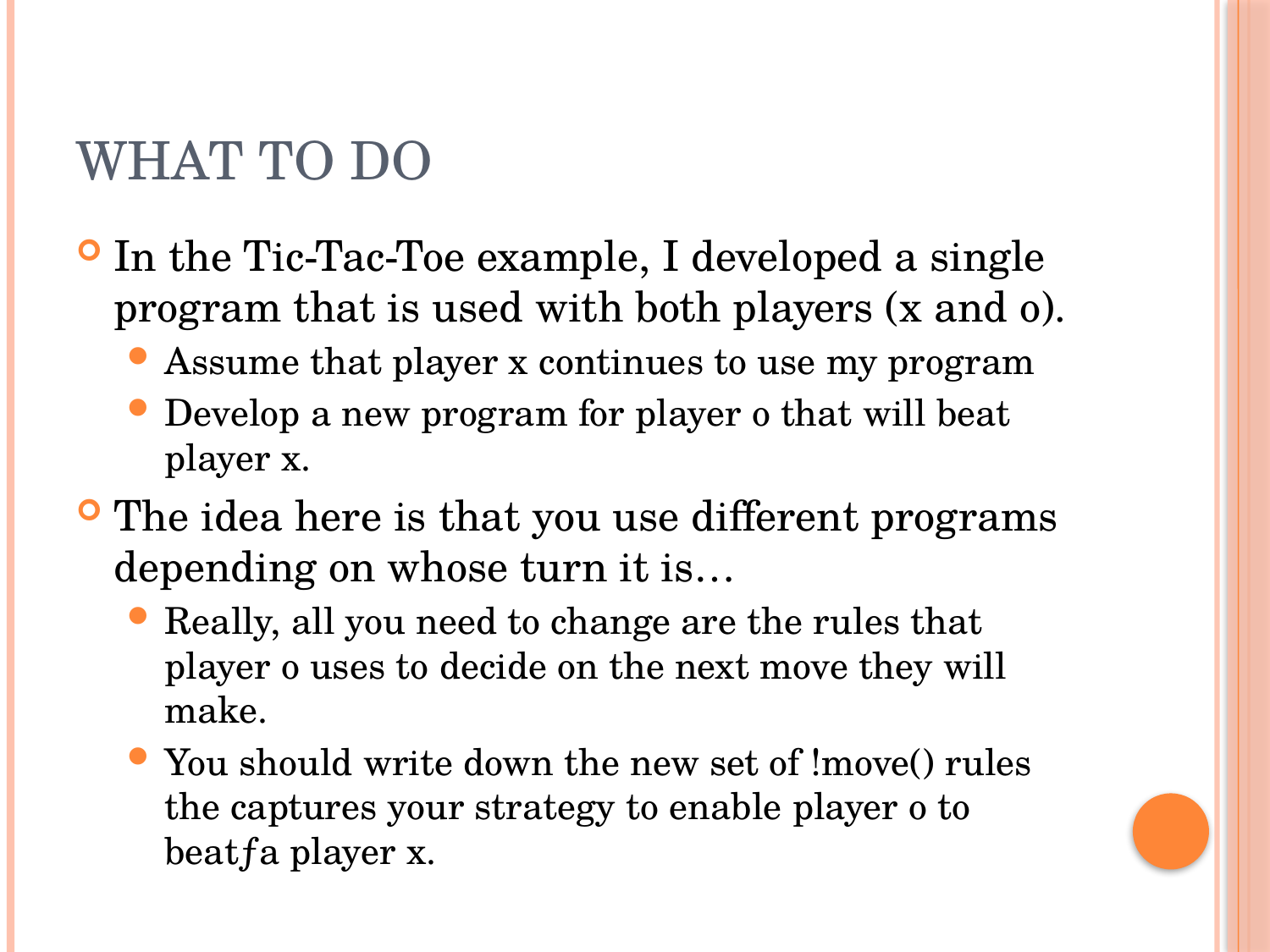

# What to do
In the Tic-Tac-Toe example, I developed a single program that is used with both players (x and o).
Assume that player x continues to use my program
Develop a new program for player o that will beat player x.
The idea here is that you use different programs depending on whose turn it is…
Really, all you need to change are the rules that player o uses to decide on the next move they will make.
You should write down the new set of !move() rules the captures your strategy to enable player o to beatƒa player x.